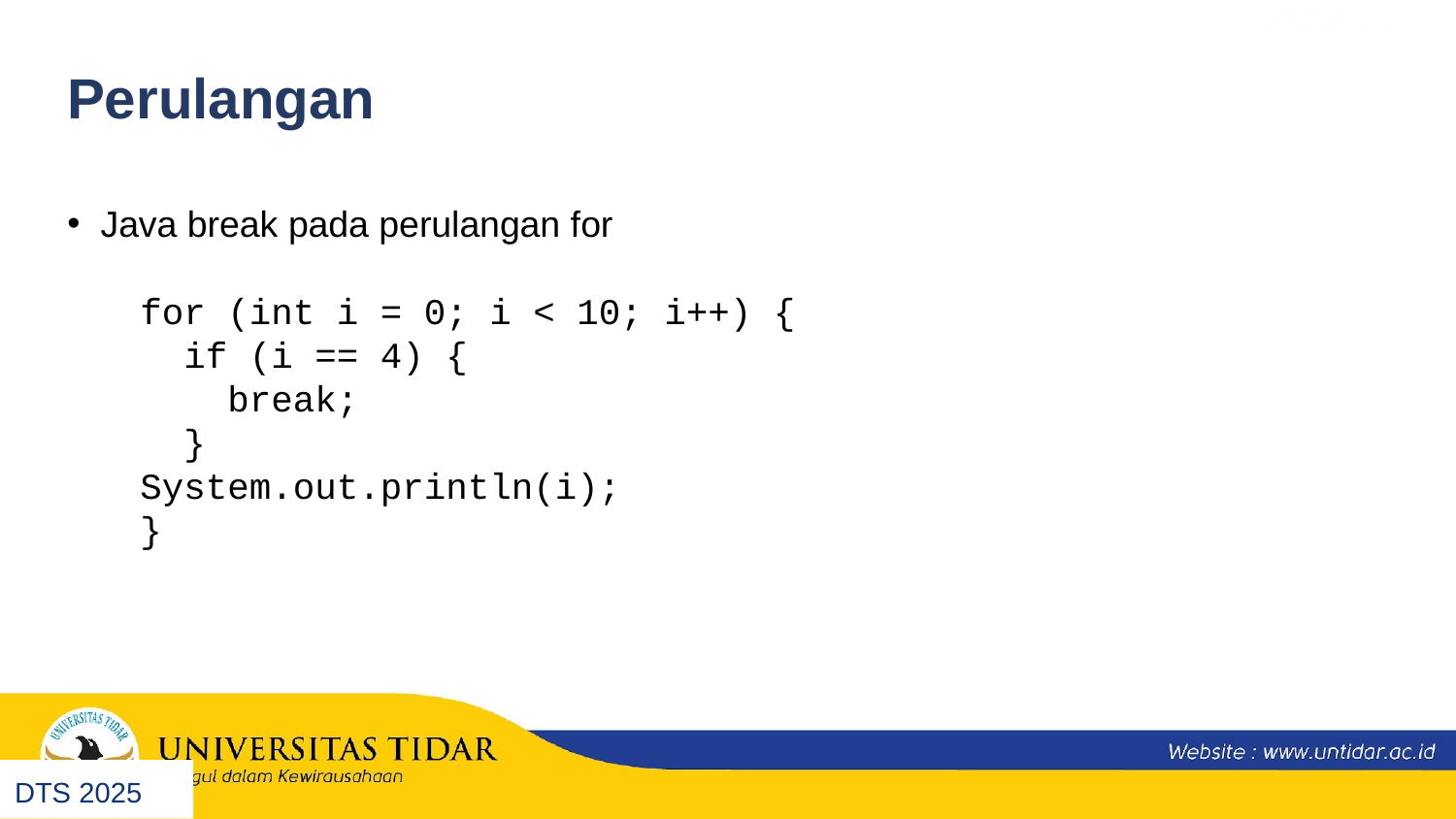

Perulangan
  Java break pada perulangan for

for (int i = 0; i < 10; i++) {
  if (i == 4) {
    break;
  }
System.out.println(i);
}
DTS 2025